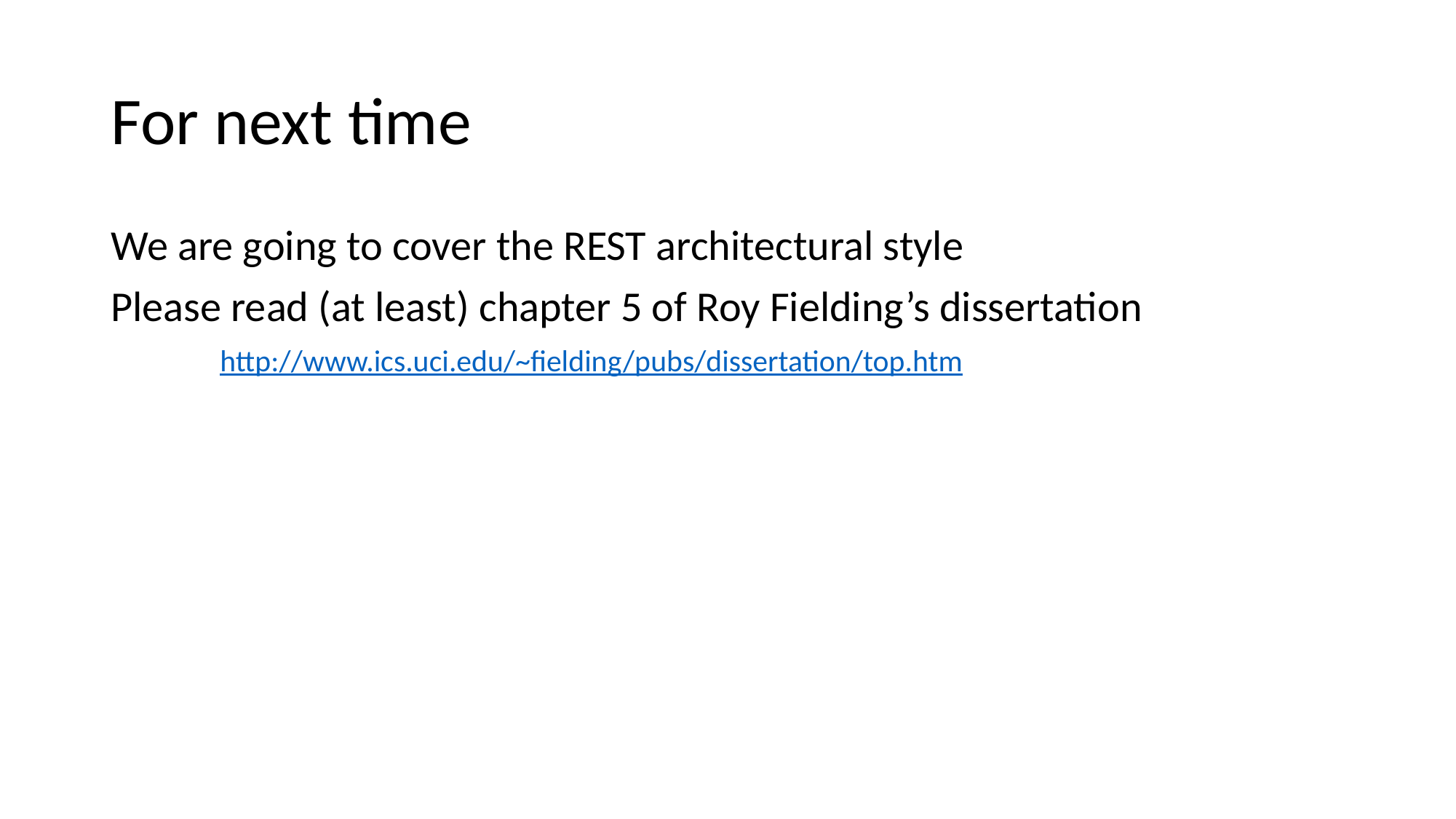

# For next time
We are going to cover the REST architectural style
Please read (at least) chapter 5 of Roy Fielding’s dissertation
	http://www.ics.uci.edu/~fielding/pubs/dissertation/top.htm